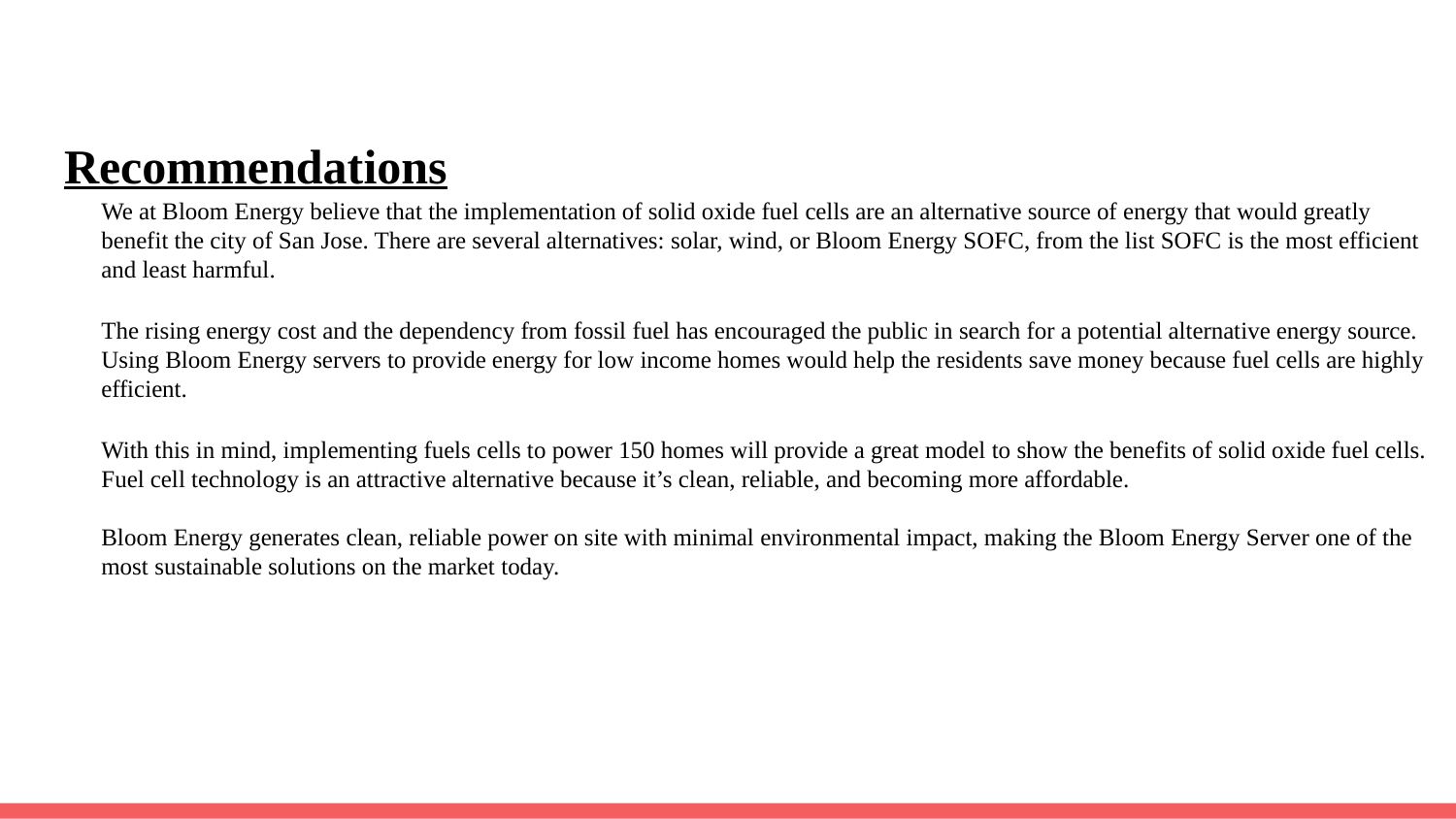

# Recommendations

We at Bloom Energy believe that the implementation of solid oxide fuel cells are an alternative source of energy that would greatly benefit the city of San Jose. There are several alternatives: solar, wind, or Bloom Energy SOFC, from the list SOFC is the most efficient and least harmful.
The rising energy cost and the dependency from fossil fuel has encouraged the public in search for a potential alternative energy source. Using Bloom Energy servers to provide energy for low income homes would help the residents save money because fuel cells are highly efficient.
With this in mind, implementing fuels cells to power 150 homes will provide a great model to show the benefits of solid oxide fuel cells. Fuel cell technology is an attractive alternative because it’s clean, reliable, and becoming more affordable.

Bloom Energy generates clean, reliable power on site with minimal environmental impact, making the Bloom Energy Server one of the most sustainable solutions on the market today.